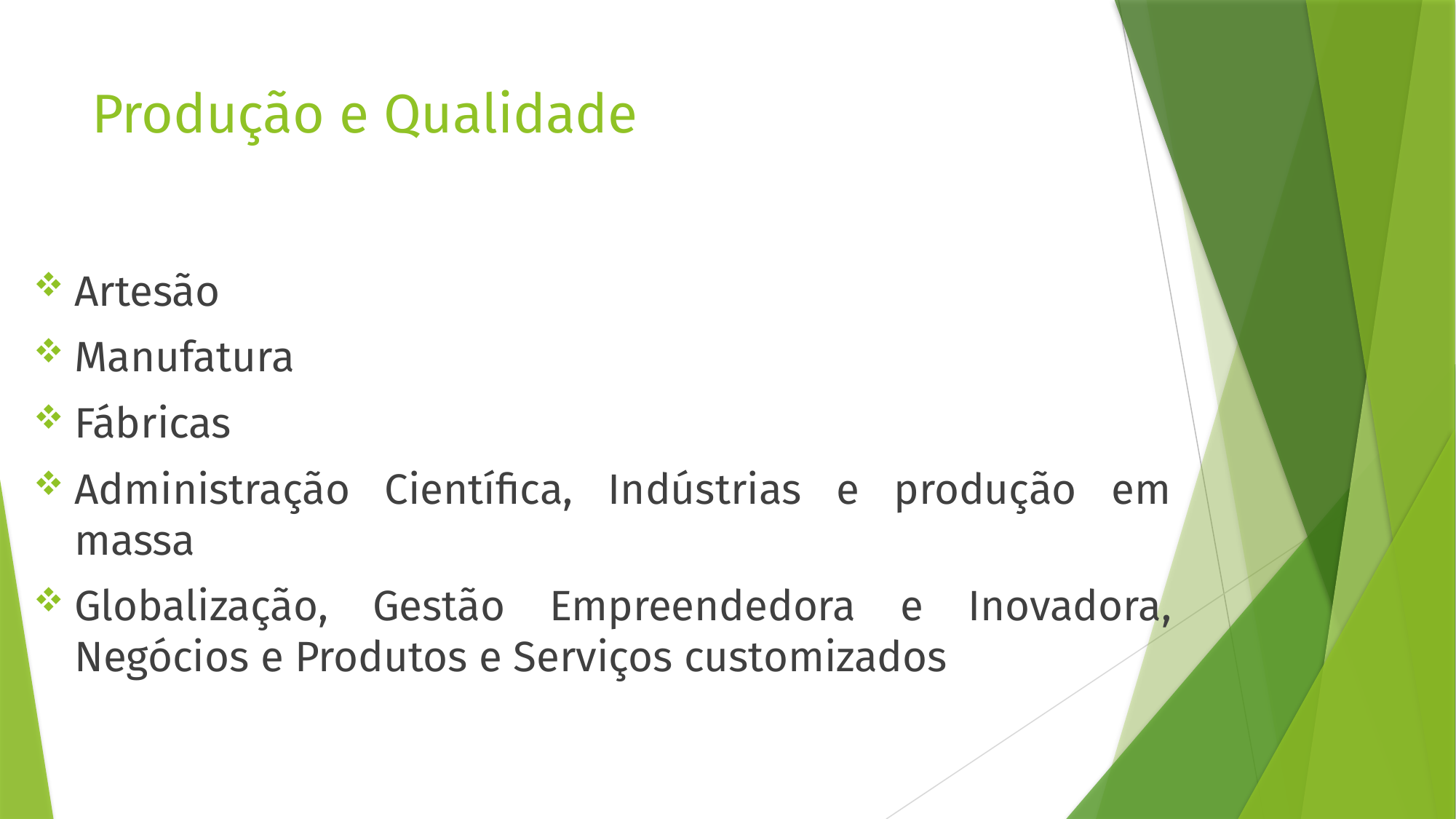

# Produção e Qualidade
Artesão
Manufatura
Fábricas
Administração Científica, Indústrias e produção em massa
Globalização, Gestão Empreendedora e Inovadora, Negócios e Produtos e Serviços customizados